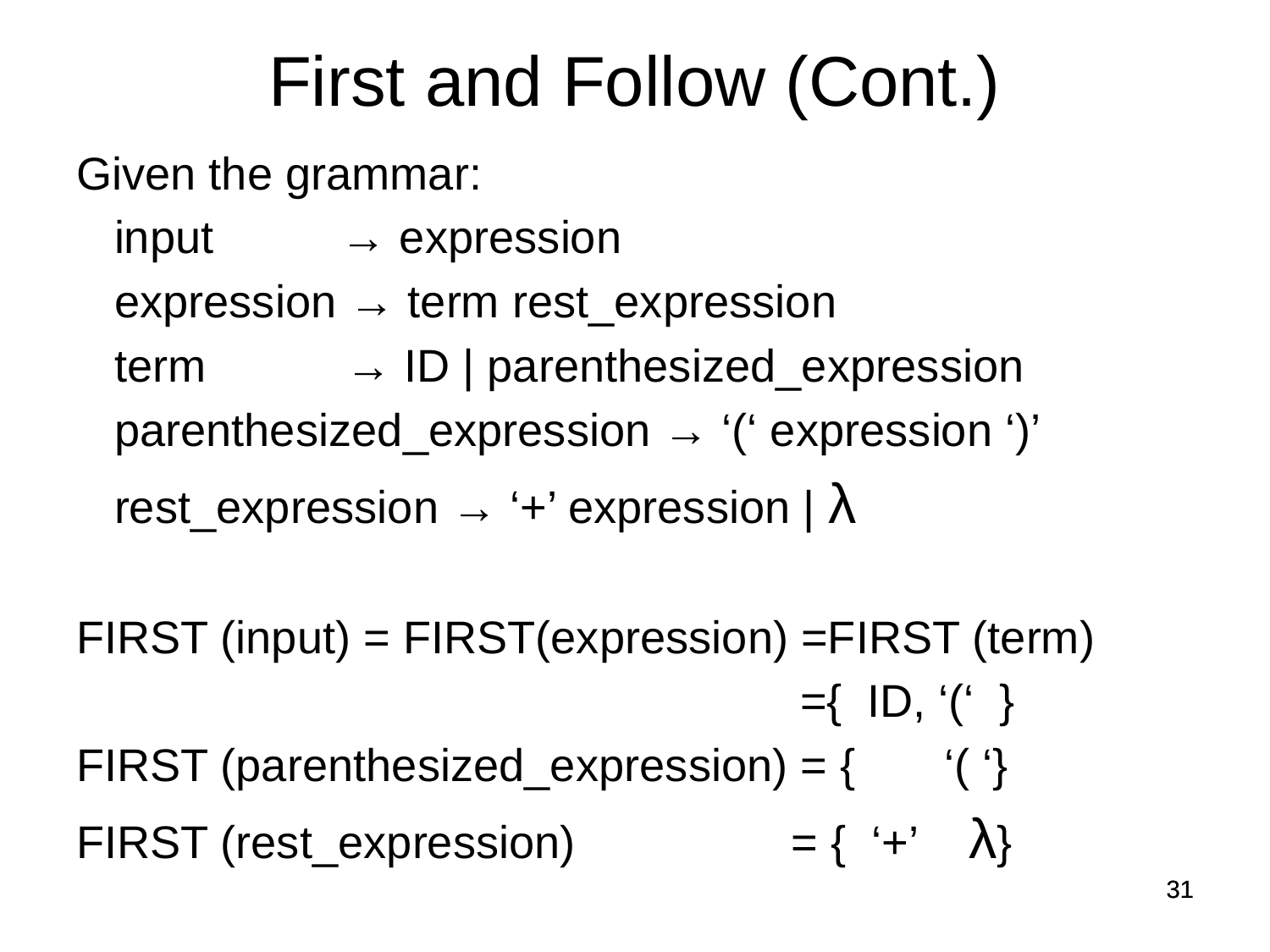

First and Follow (Cont.)
Given the grammar:
   input          → expression
   expression → term rest_expression
   term           → ID | parenthesized_expression
   parenthesized_expression → ‘(‘ expression ‘)’
   rest_expression → ‘+’ expression | λ

FIRST (input) = FIRST(expression) =FIRST (term)
                                                         ={  ID, ‘(‘  }
FIRST (parenthesized_expression) = {       ‘( ‘}
FIRST (rest_expression)                 = {  ‘+’    λ}

31
31